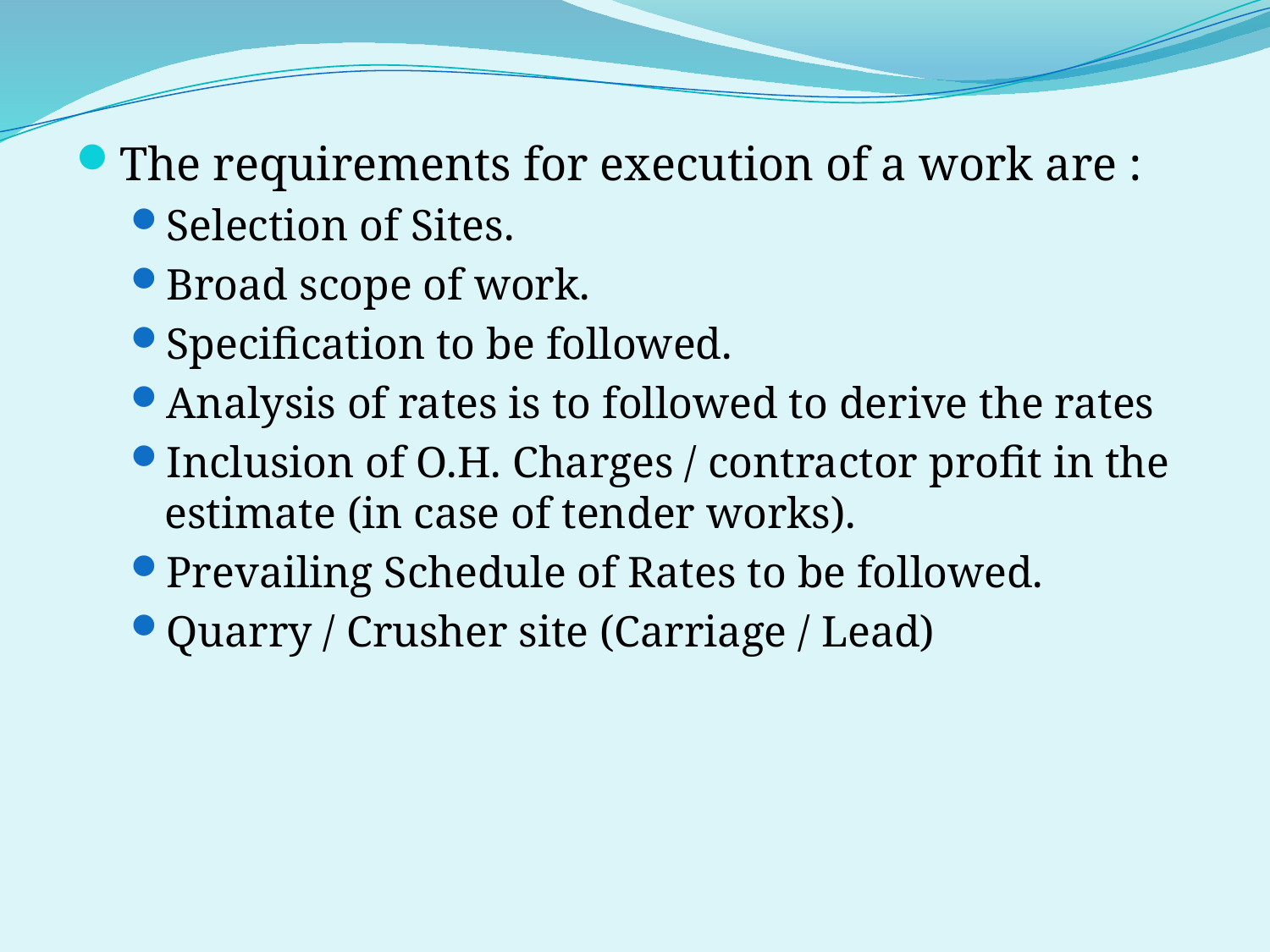

The requirements for execution of a work are :
Selection of Sites.
Broad scope of work.
Specification to be followed.
Analysis of rates is to followed to derive the rates
Inclusion of O.H. Charges / contractor profit in the estimate (in case of tender works).
Prevailing Schedule of Rates to be followed.
Quarry / Crusher site (Carriage / Lead)